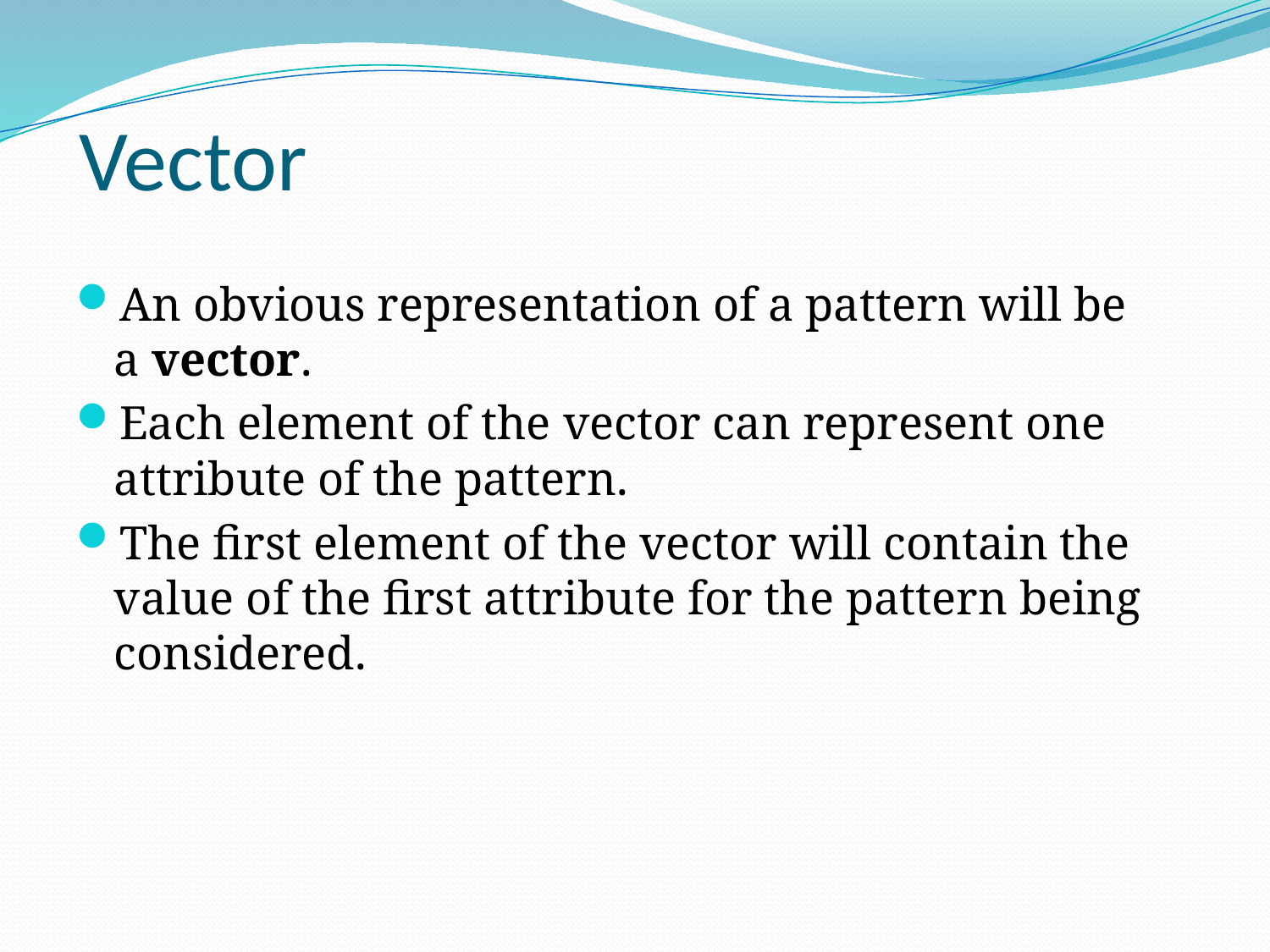

# Vector
An obvious representation of a pattern will be a vector.
Each element of the vector can represent one attribute of the pattern.
The first element of the vector will contain the value of the first attribute for the pattern being considered.